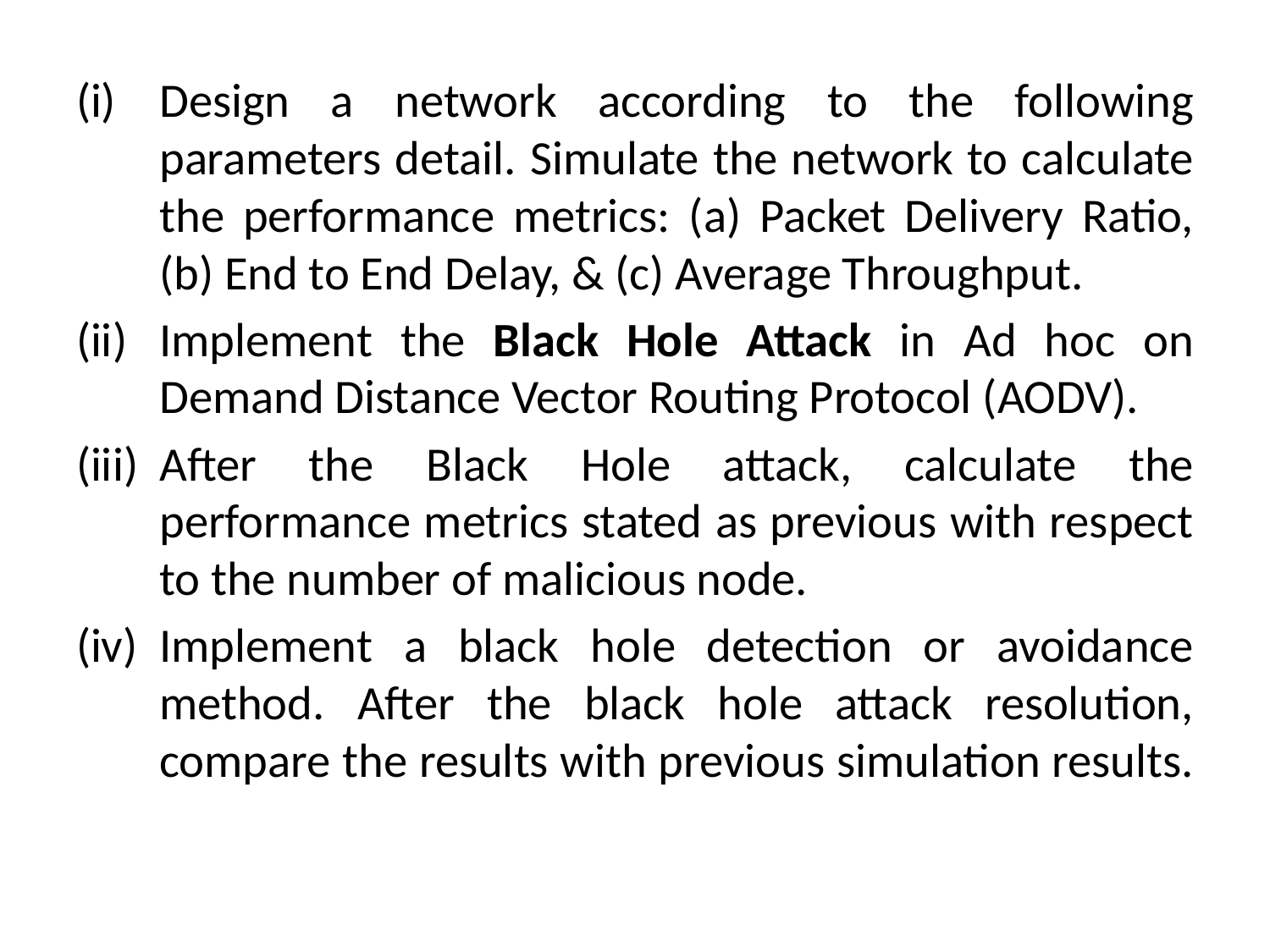

Design a network according to the following parameters detail. Simulate the network to calculate the performance metrics: (a) Packet Delivery Ratio, (b) End to End Delay, & (c) Average Throughput.
Implement the Black Hole Attack in Ad hoc on Demand Distance Vector Routing Protocol (AODV).
After the Black Hole attack, calculate the performance metrics stated as previous with respect to the number of malicious node.
Implement a black hole detection or avoidance method. After the black hole attack resolution, compare the results with previous simulation results.